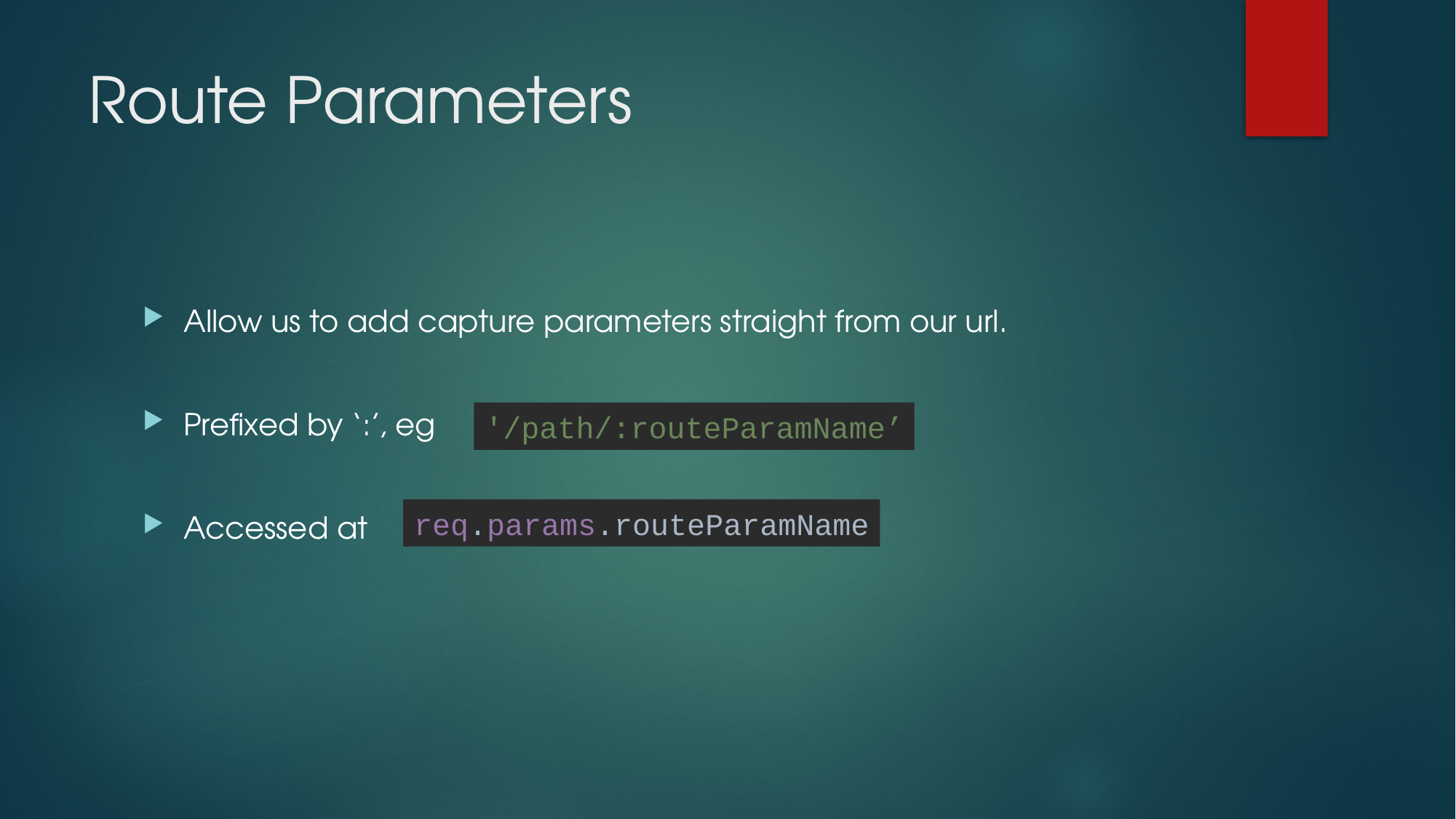

# Route Parameters

Allow us to add capture parameters straight from our url.

Prefixed by ‘:’, eg

Accessed at
'/path/:routeParamName’
req.params.routeParamName